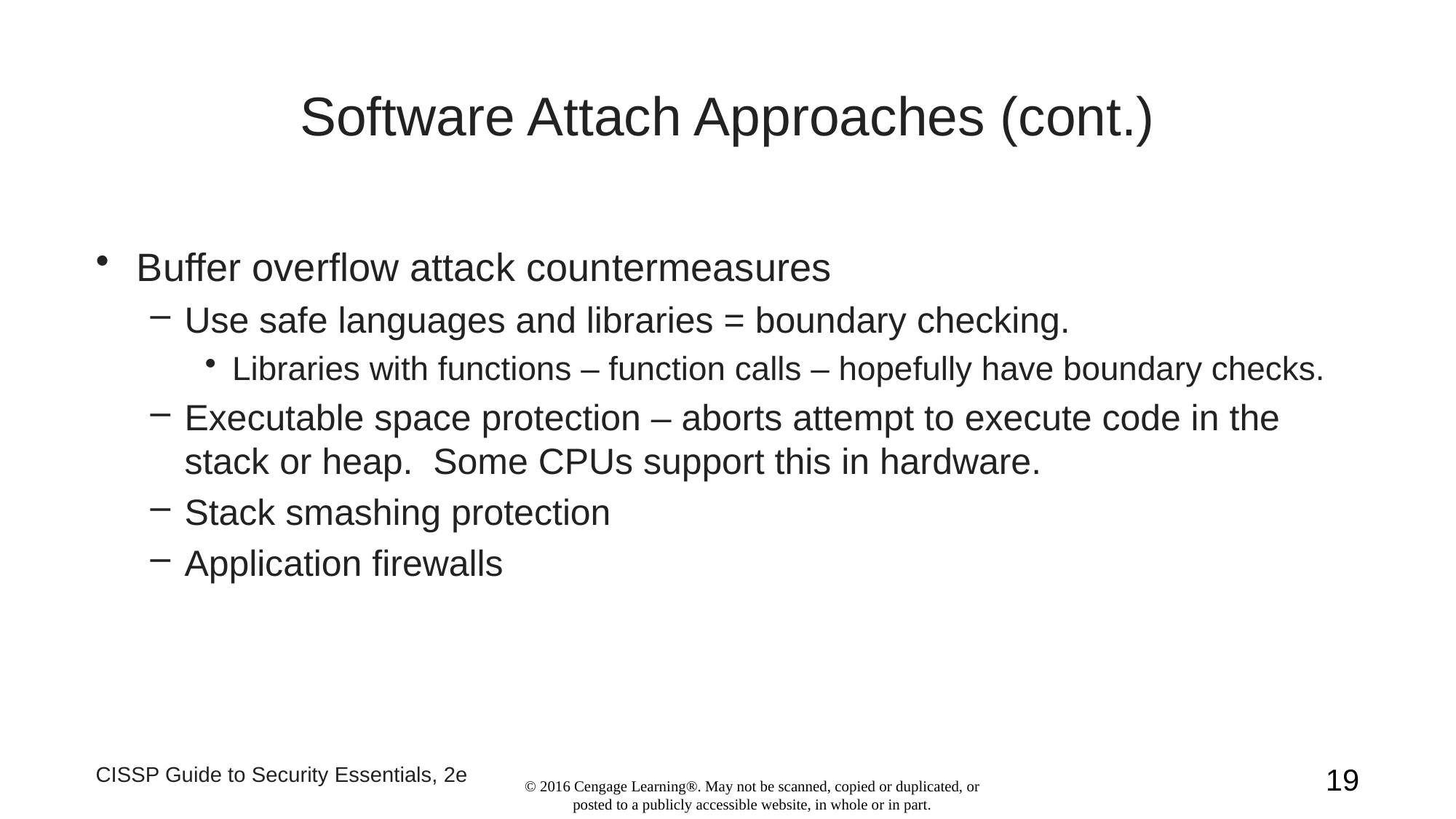

# Software Attach Approaches (cont.)
Buffer overflow attack countermeasures
Use safe languages and libraries = boundary checking.
Libraries with functions – function calls – hopefully have boundary checks.
Executable space protection – aborts attempt to execute code in the stack or heap.  Some CPUs support this in hardware.
Stack smashing protection
Application firewalls
CISSP Guide to Security Essentials, 2e
19
© 2016 Cengage Learning®. May not be scanned, copied or duplicated, or posted to a publicly accessible website, in whole or in part.